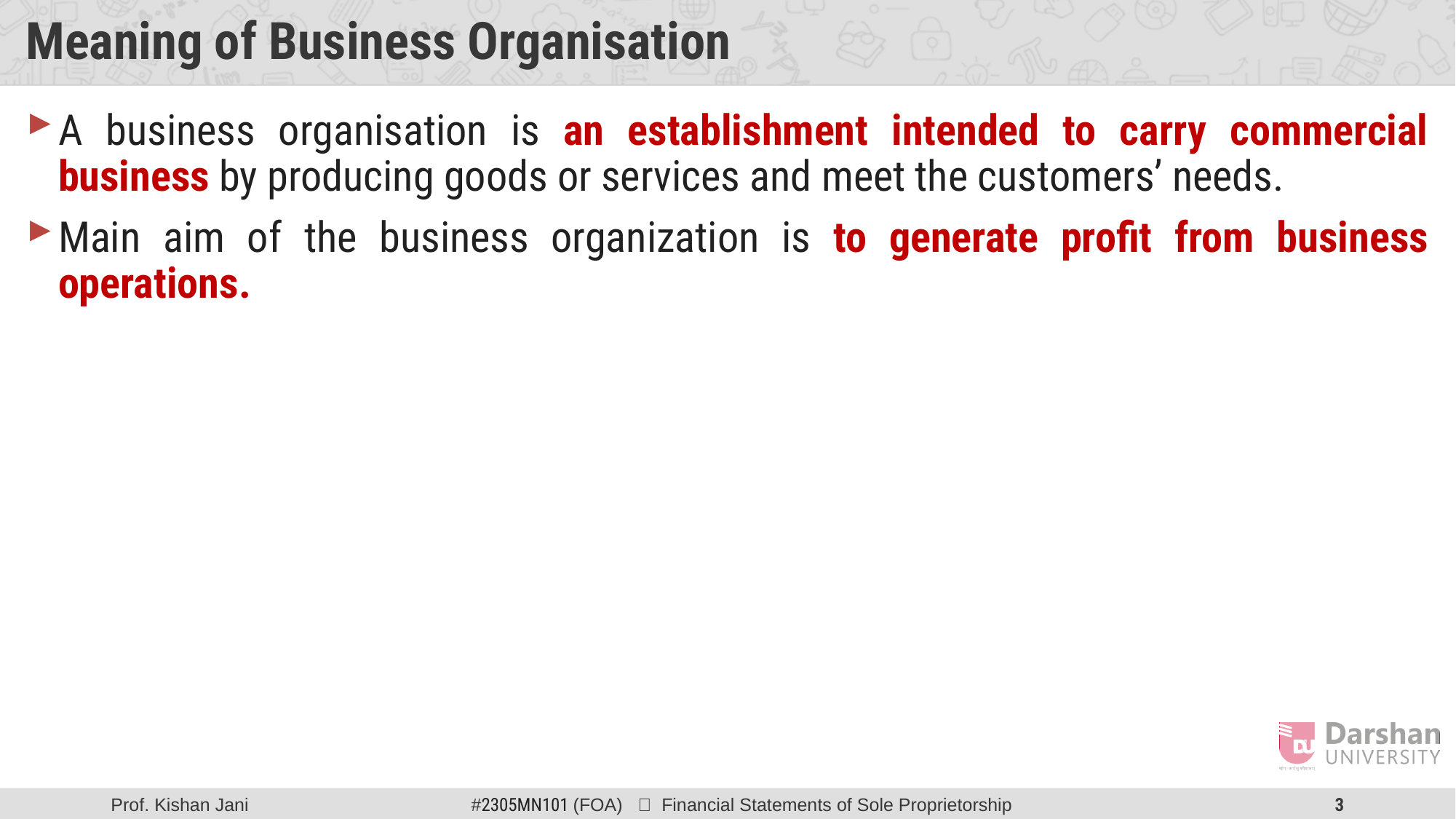

# Meaning of Business Organisation
A business organisation is an establishment intended to carry commercial business by producing goods or services and meet the customers’ needs.
Main aim of the business organization is to generate profit from business operations.